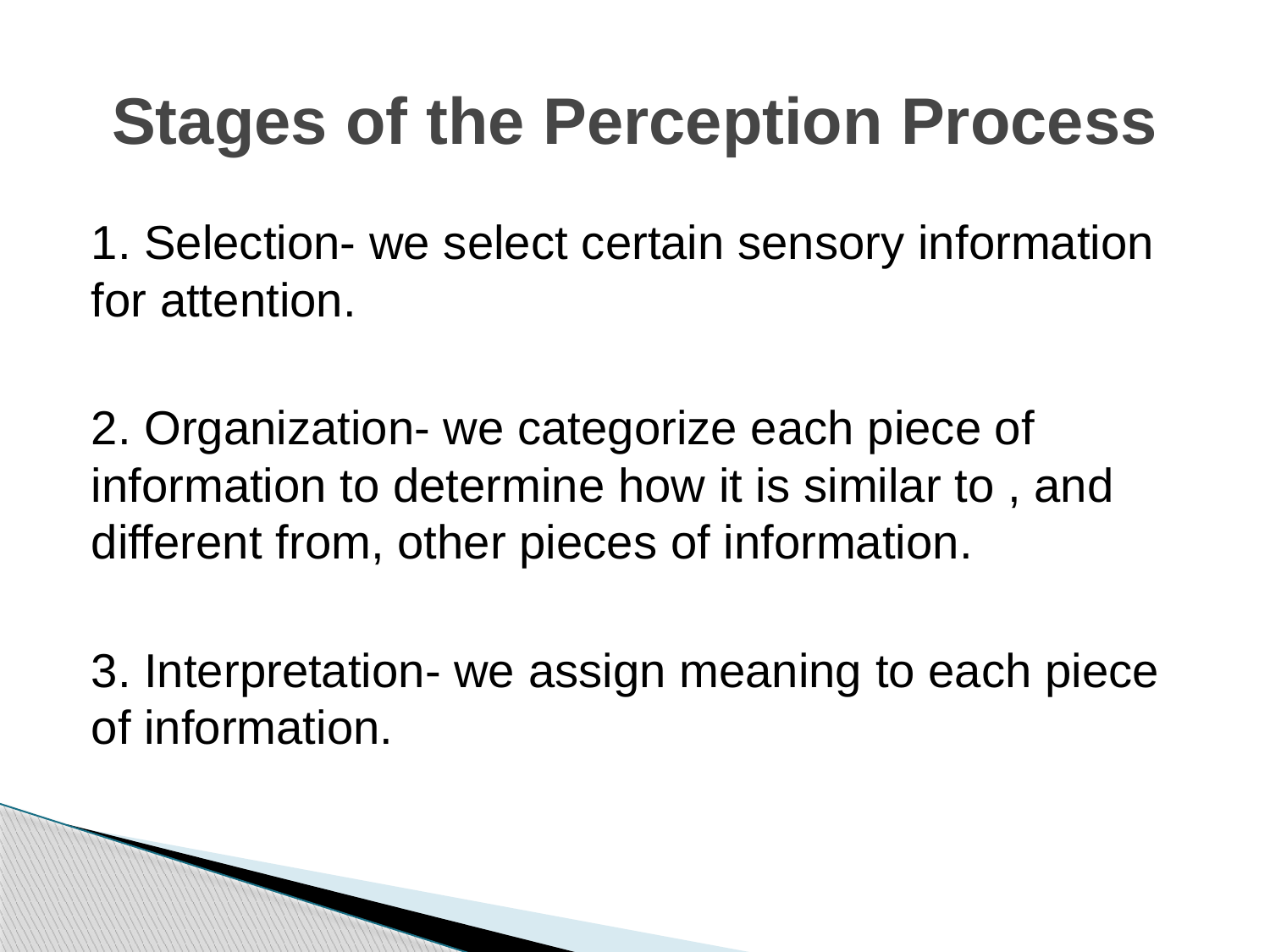

# Stages of the Perception Process
1. Selection- we select certain sensory information for attention.

2. Organization- we categorize each piece of information to determine how it is similar to , and different from, other pieces of information.

3. Interpretation- we assign meaning to each piece of information.